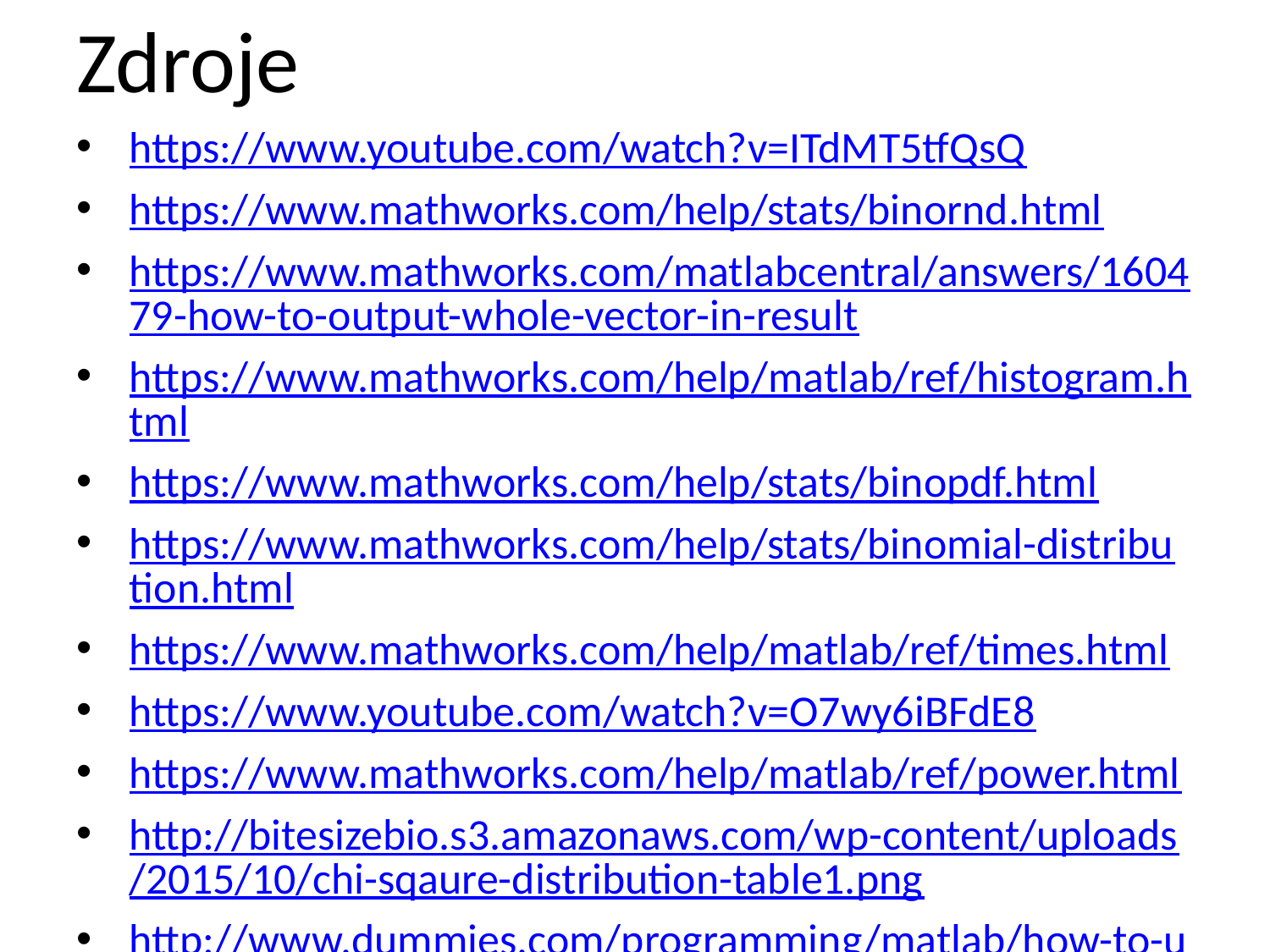

Zdroje
https://www.youtube.com/watch?v=ITdMT5tfQsQ
https://www.mathworks.com/help/stats/binornd.html
https://www.mathworks.com/matlabcentral/answers/160479-how-to-output-whole-vector-in-result
https://www.mathworks.com/help/matlab/ref/histogram.html
https://www.mathworks.com/help/stats/binopdf.html
https://www.mathworks.com/help/stats/binomial-distribution.html
https://www.mathworks.com/help/matlab/ref/times.html
https://www.youtube.com/watch?v=O7wy6iBFdE8
https://www.mathworks.com/help/matlab/ref/power.html
http://bitesizebio.s3.amazonaws.com/wp-content/uploads/2015/10/chi-sqaure-distribution-table1.png
http://www.dummies.com/programming/matlab/how-to-use-the-switch-statement-in-matlab/
https://www.mathworks.com/help/matlab/ref/while.html
http://www.stat.yale.edu/Courses/1997-98/101/chigf.htm